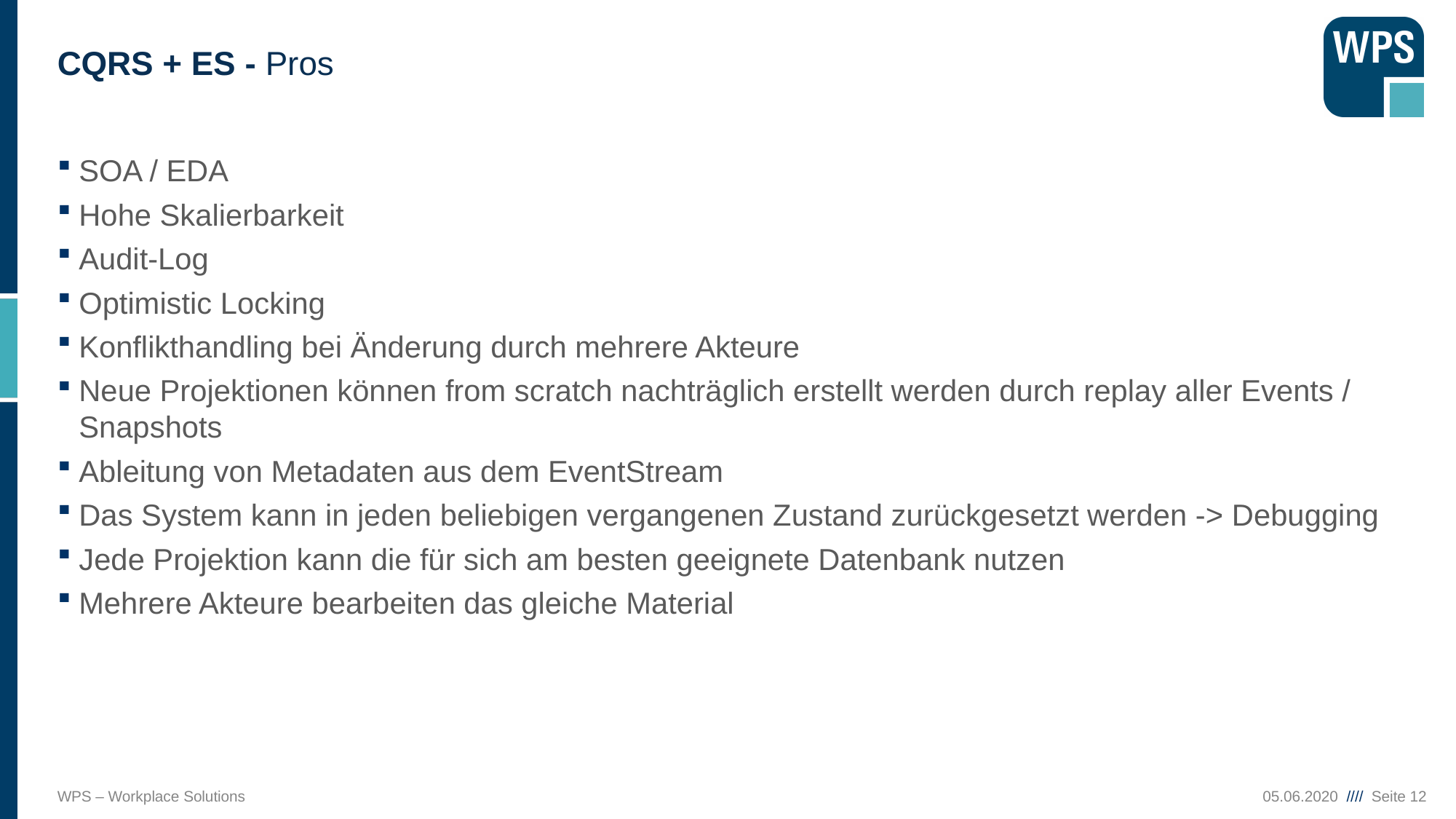

# CQRS + ES - Pros
SOA / EDA
Hohe Skalierbarkeit
Audit-Log
Optimistic Locking
Konflikthandling bei Änderung durch mehrere Akteure
Neue Projektionen können from scratch nachträglich erstellt werden durch replay aller Events / Snapshots
Ableitung von Metadaten aus dem EventStream
Das System kann in jeden beliebigen vergangenen Zustand zurückgesetzt werden -> Debugging
Jede Projektion kann die für sich am besten geeignete Datenbank nutzen
Mehrere Akteure bearbeiten das gleiche Material